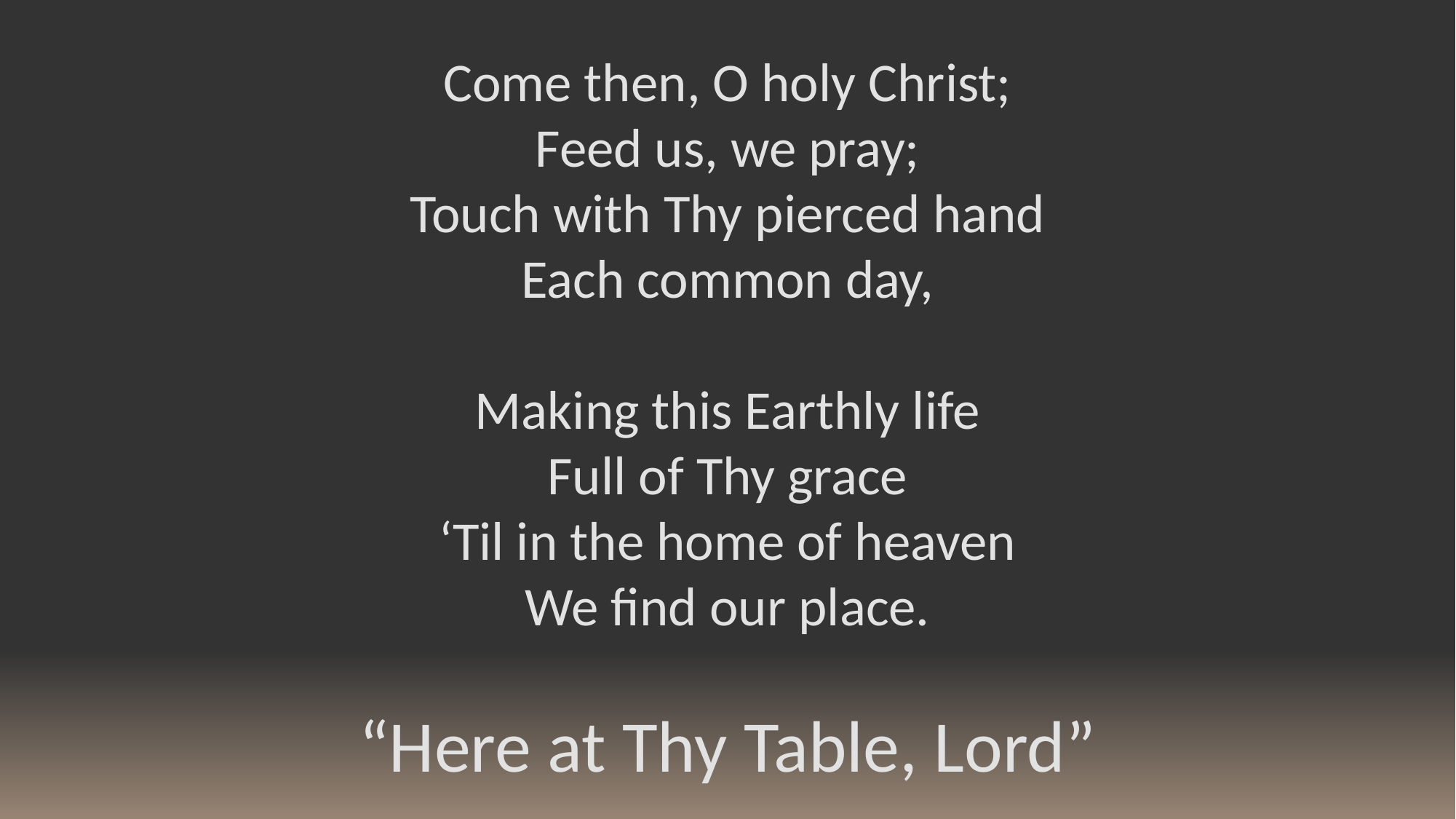

Come then, O holy Christ;
Feed us, we pray;
Touch with Thy pierced hand
Each common day,

Making this Earthly life
Full of Thy grace
‘Til in the home of heaven
We find our place.

“Here at Thy Table, Lord”